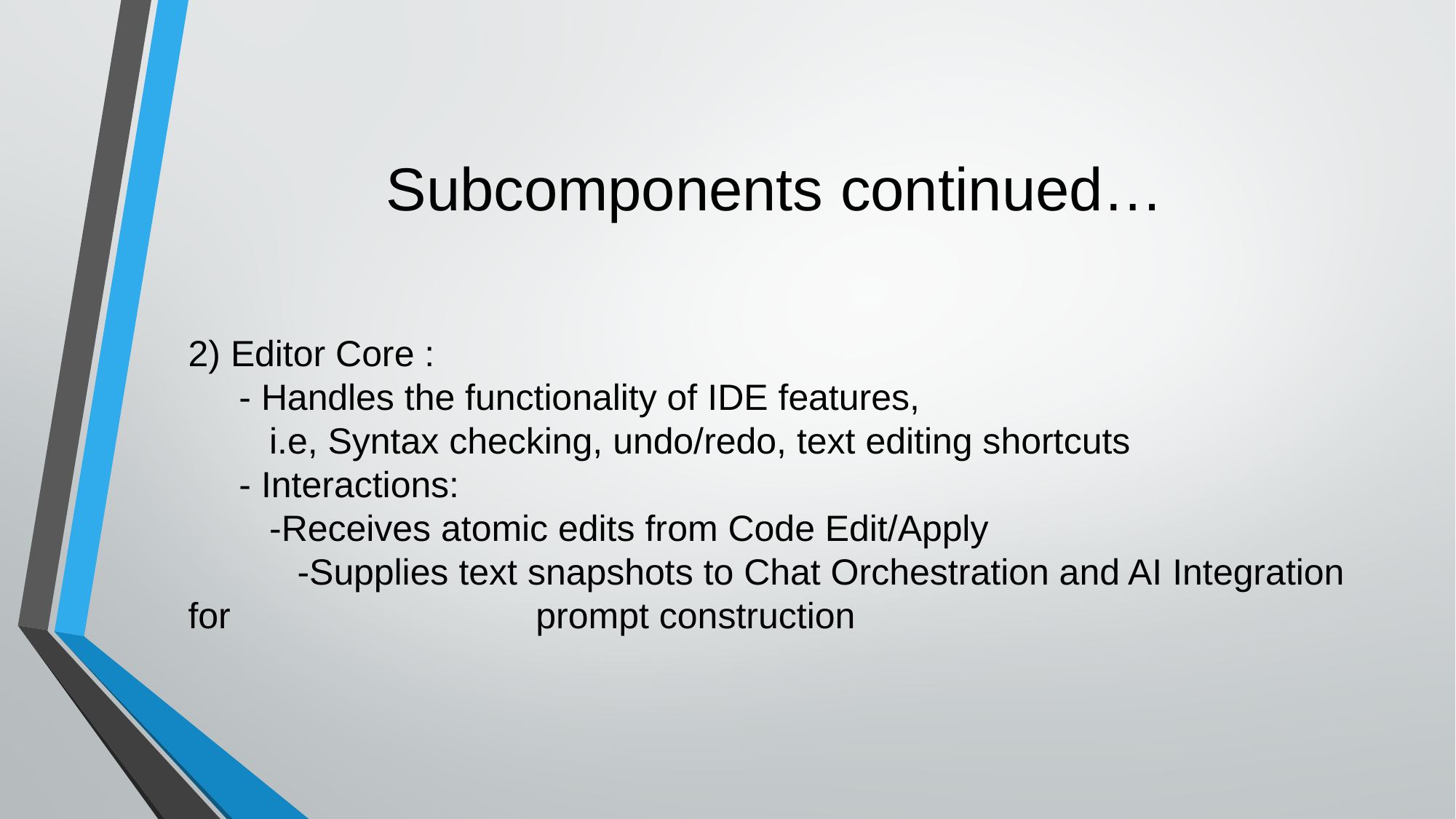

# Subcomponents continued…
2) Editor Core :
     - Handles the functionality of IDE features,
        i.e, Syntax checking, undo/redo, text editing shortcuts
     - Interactions:
        -Receives atomic edits from Code Edit/Apply
	-Supplies text snapshots to Chat Orchestration and AI Integration for 			  prompt construction